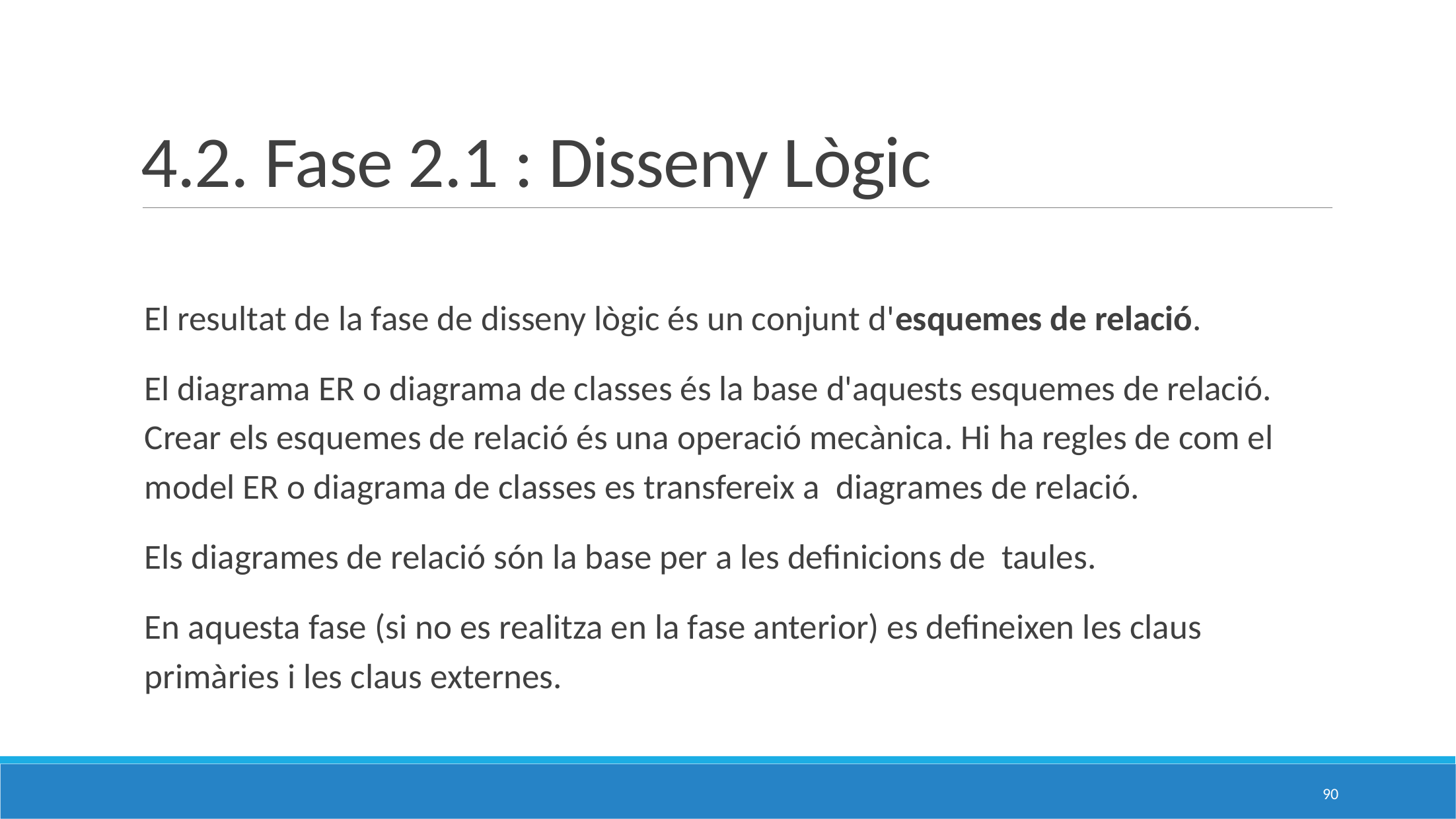

# 4.2. Fase 2.1 : Disseny Lògic

El resultat de la fase de disseny lògic és un conjunt d'esquemes de relació.
El diagrama ER o diagrama de classes és la base d'aquests esquemes de relació. Crear els esquemes de relació és una operació mecànica. Hi ha regles de com el model ER o diagrama de classes es transfereix a  diagrames de relació.
Els diagrames de relació són la base per a les definicions de  taules.
En aquesta fase (si no es realitza en la fase anterior) es defineixen les claus primàries i les claus externes.

90